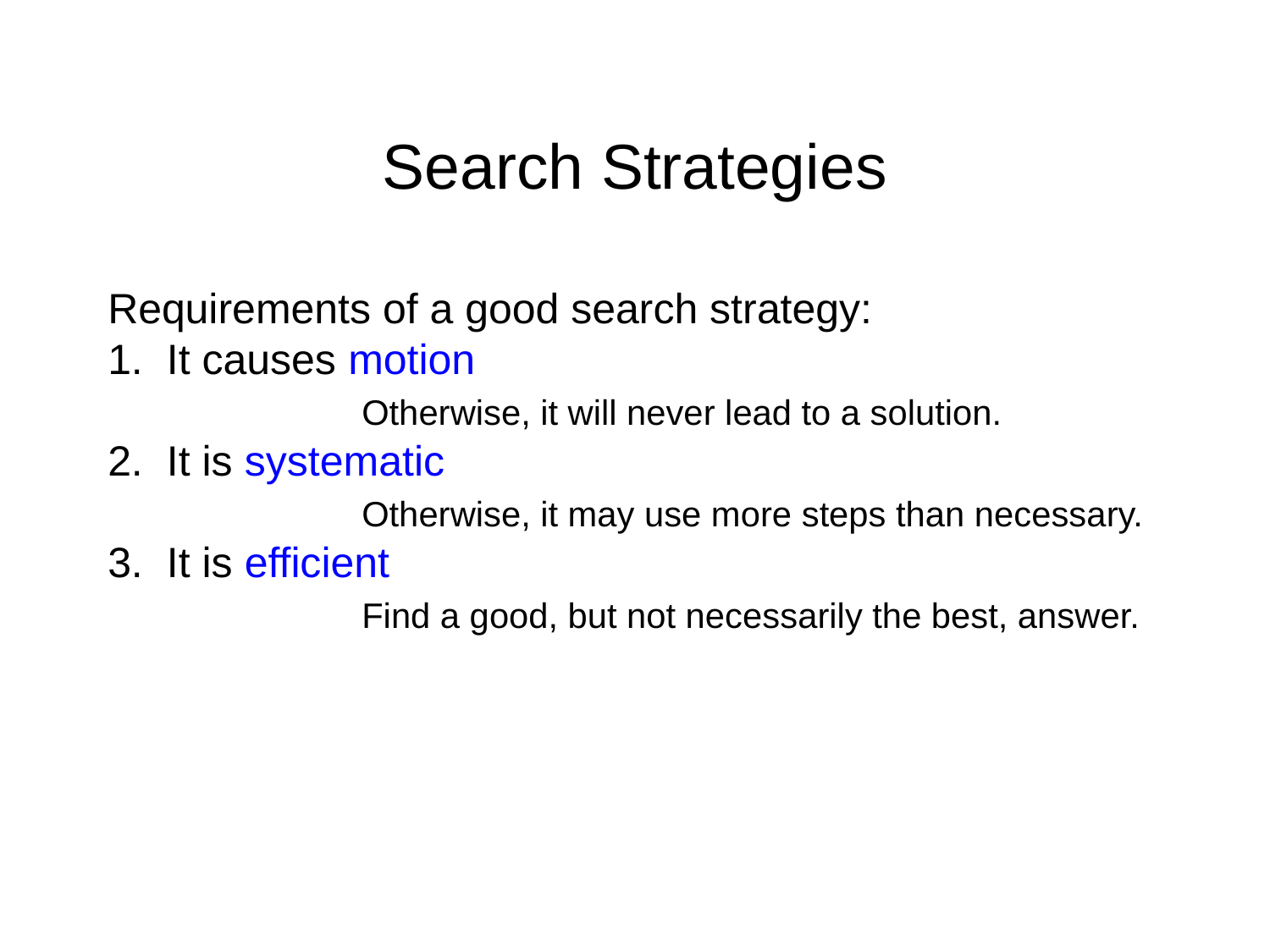

Search Strategies
Requirements of a good search strategy:
1.  It causes motion
		Otherwise, it will never lead to a solution.
2.  It is systematic
		Otherwise, it may use more steps than necessary.
3.  It is efficient
		Find a good, but not necessarily the best, answer.